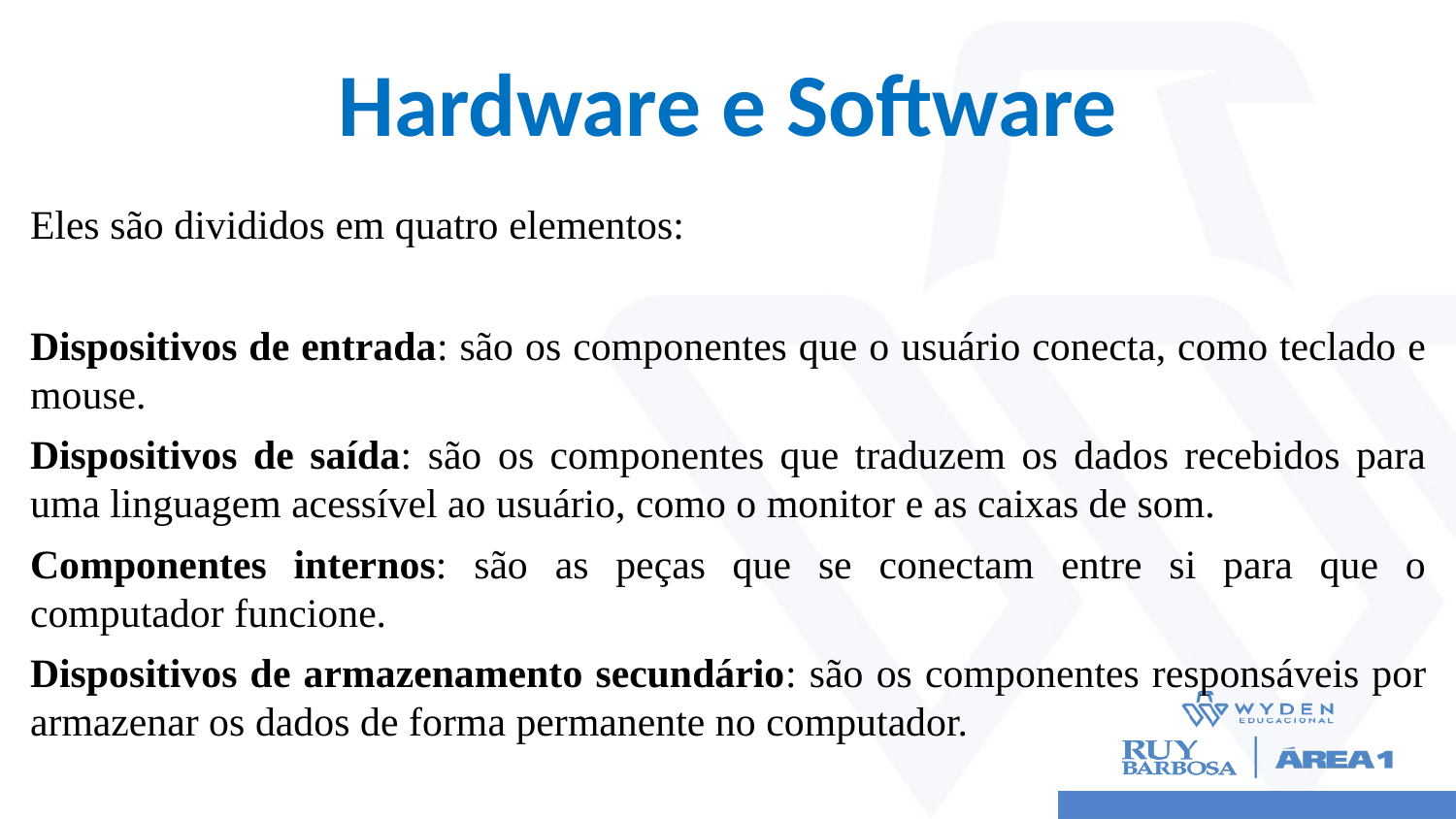

# Hardware e Software
Eles são divididos em quatro elementos:

Dispositivos de entrada: são os componentes que o usuário conecta, como teclado e mouse.
Dispositivos de saída: são os componentes que traduzem os dados recebidos para uma linguagem acessível ao usuário, como o monitor e as caixas de som.
Componentes internos: são as peças que se conectam entre si para que o computador funcione.
Dispositivos de armazenamento secundário: são os componentes responsáveis por armazenar os dados de forma permanente no computador.